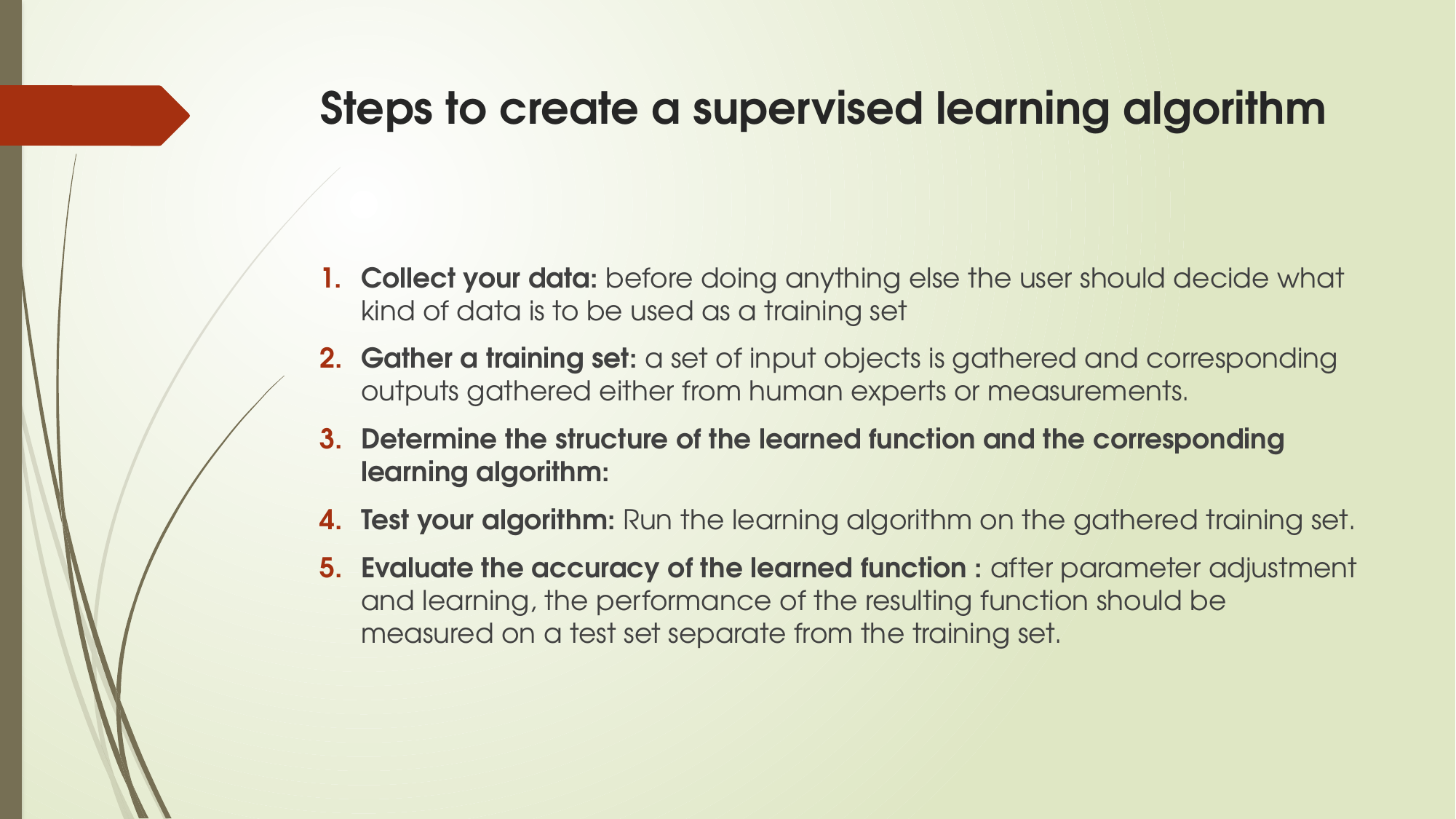

# Steps to create a supervised learning algorithm
Collect your data: before doing anything else the user should decide what kind of data is to be used as a training set
Gather a training set: a set of input objects is gathered and corresponding outputs gathered either from human experts or measurements.
Determine the structure of the learned function and the corresponding learning algorithm:
Test your algorithm: Run the learning algorithm on the gathered training set.
Evaluate the accuracy of the learned function : after parameter adjustment and learning, the performance of the resulting function should be measured on a test set separate from the training set.